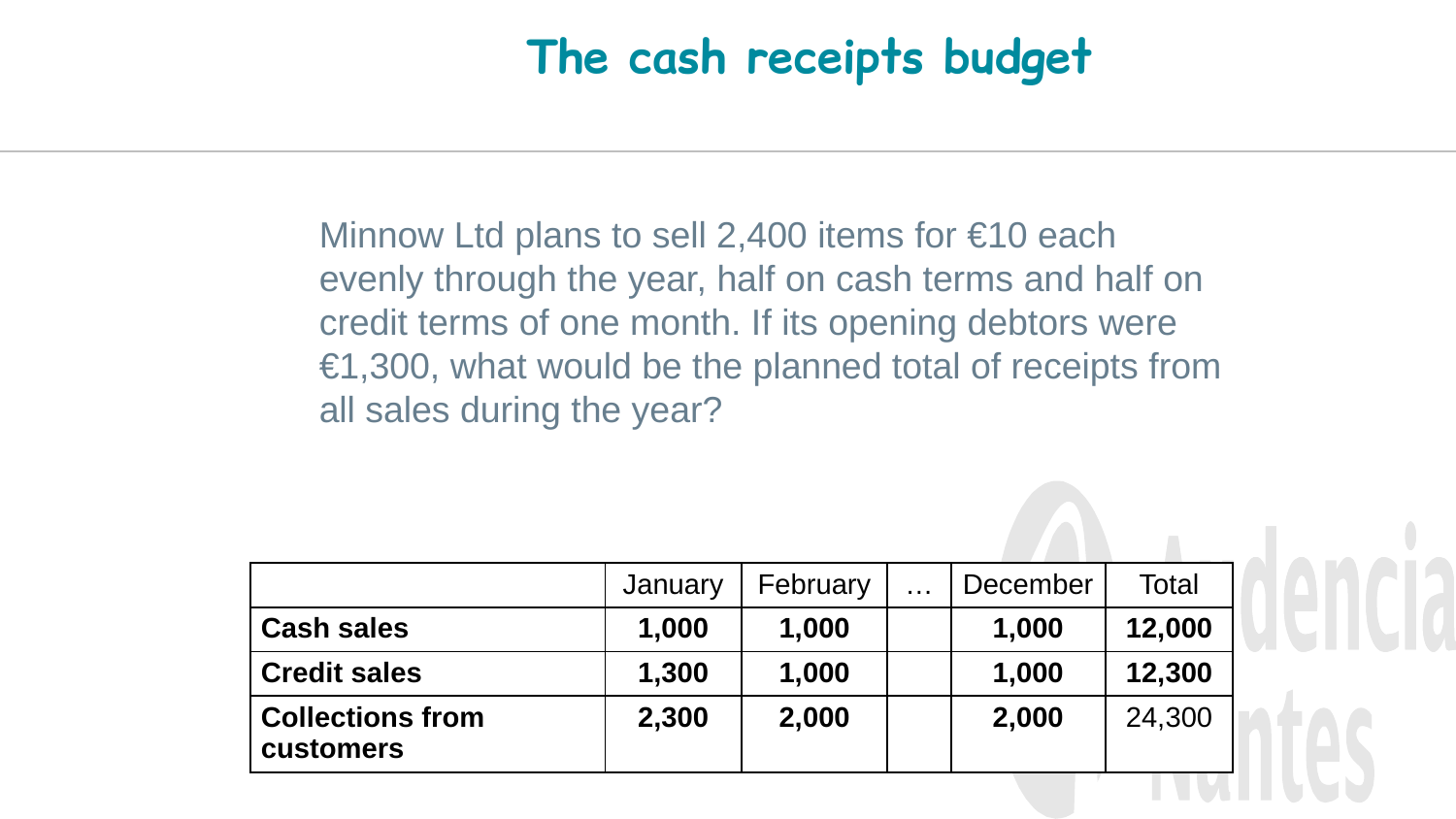

The cash receipts budget

	Minnow Ltd plans to sell 2,400 items for €10 each evenly through the year, half on cash terms and half on credit terms of one month. If its opening debtors were €1,300, what would be the planned total of receipts from all sales during the year?
|  | January | February | … | December | Total |
| --- | --- | --- | --- | --- | --- |
| Cash sales | 1,000 | 1,000 |  | 1,000 | 12,000 |
| Credit sales | 1,300 | 1,000 |  | 1,000 | 12,300 |
| Collections from customers | 2,300 | 2,000 |  | 2,000 | 24,300 |